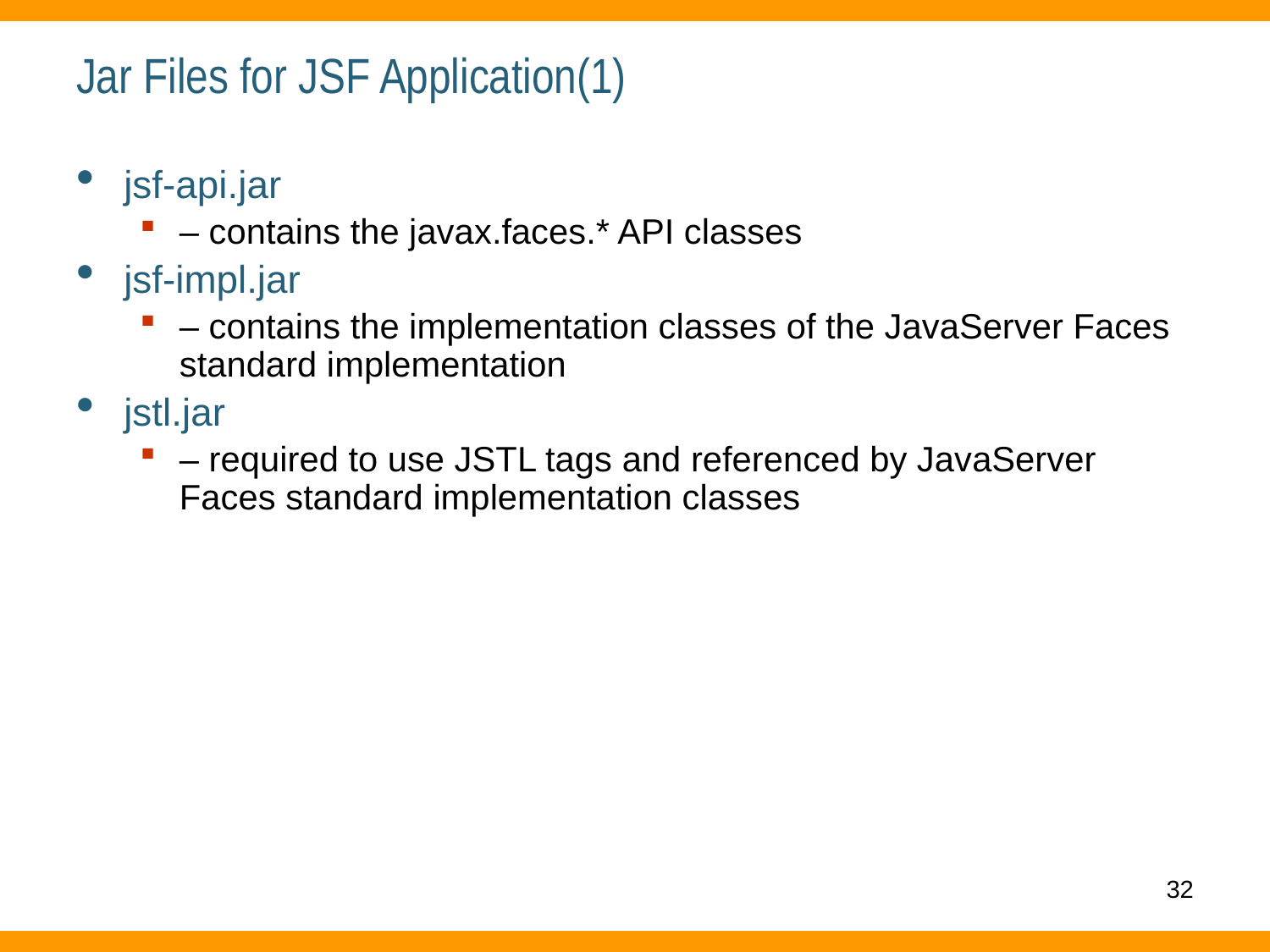

# Jar Files for JSF Application(1)
jsf-api.jar
– contains the javax.faces.* API classes
jsf-impl.jar
– contains the implementation classes of the JavaServer Faces standard implementation
jstl.jar
– required to use JSTL tags and referenced by JavaServer Faces standard implementation classes

32